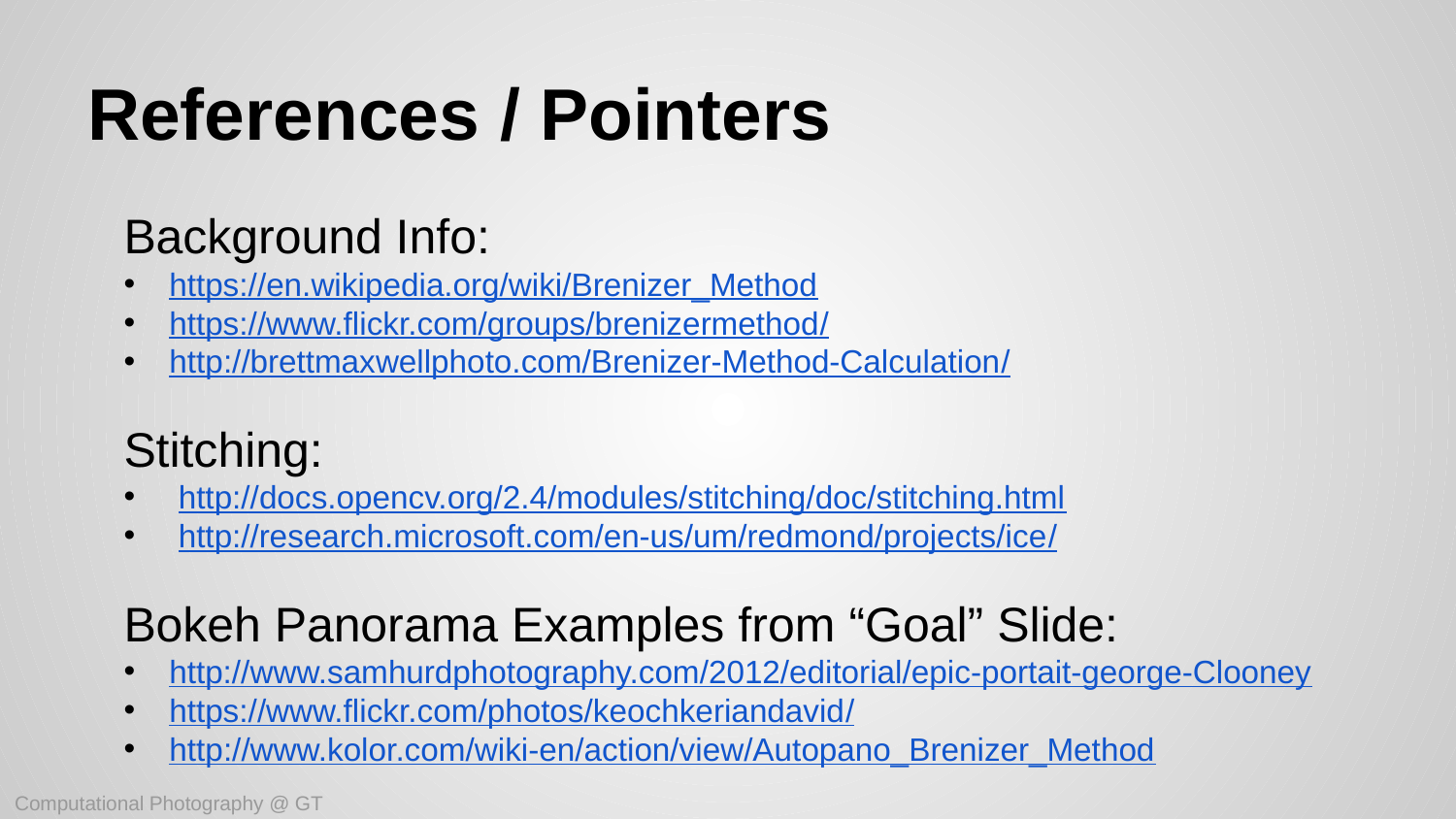

# References / Pointers
Background Info:
https://en.wikipedia.org/wiki/Brenizer_Method
https://www.flickr.com/groups/brenizermethod/
http://brettmaxwellphoto.com/Brenizer-Method-Calculation/

Stitching:
http://docs.opencv.org/2.4/modules/stitching/doc/stitching.html
http://research.microsoft.com/en-us/um/redmond/projects/ice/

Bokeh Panorama Examples from “Goal” Slide:
http://www.samhurdphotography.com/2012/editorial/epic-portait-george-Clooney
https://www.flickr.com/photos/keochkeriandavid/
http://www.kolor.com/wiki-en/action/view/Autopano_Brenizer_Method

Computational Photography @ GT